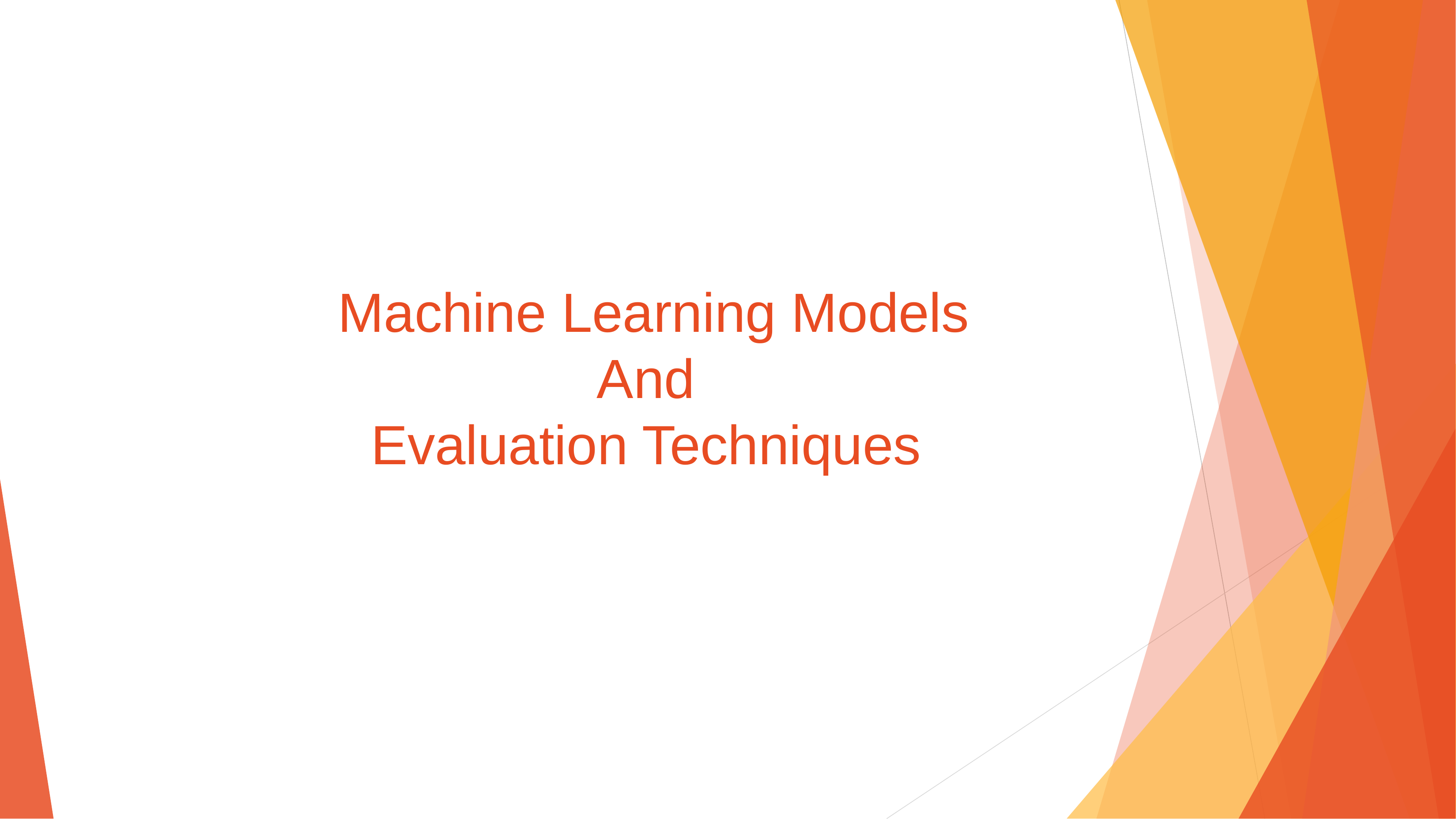

# Machine Learning Models And Evaluation Techniques